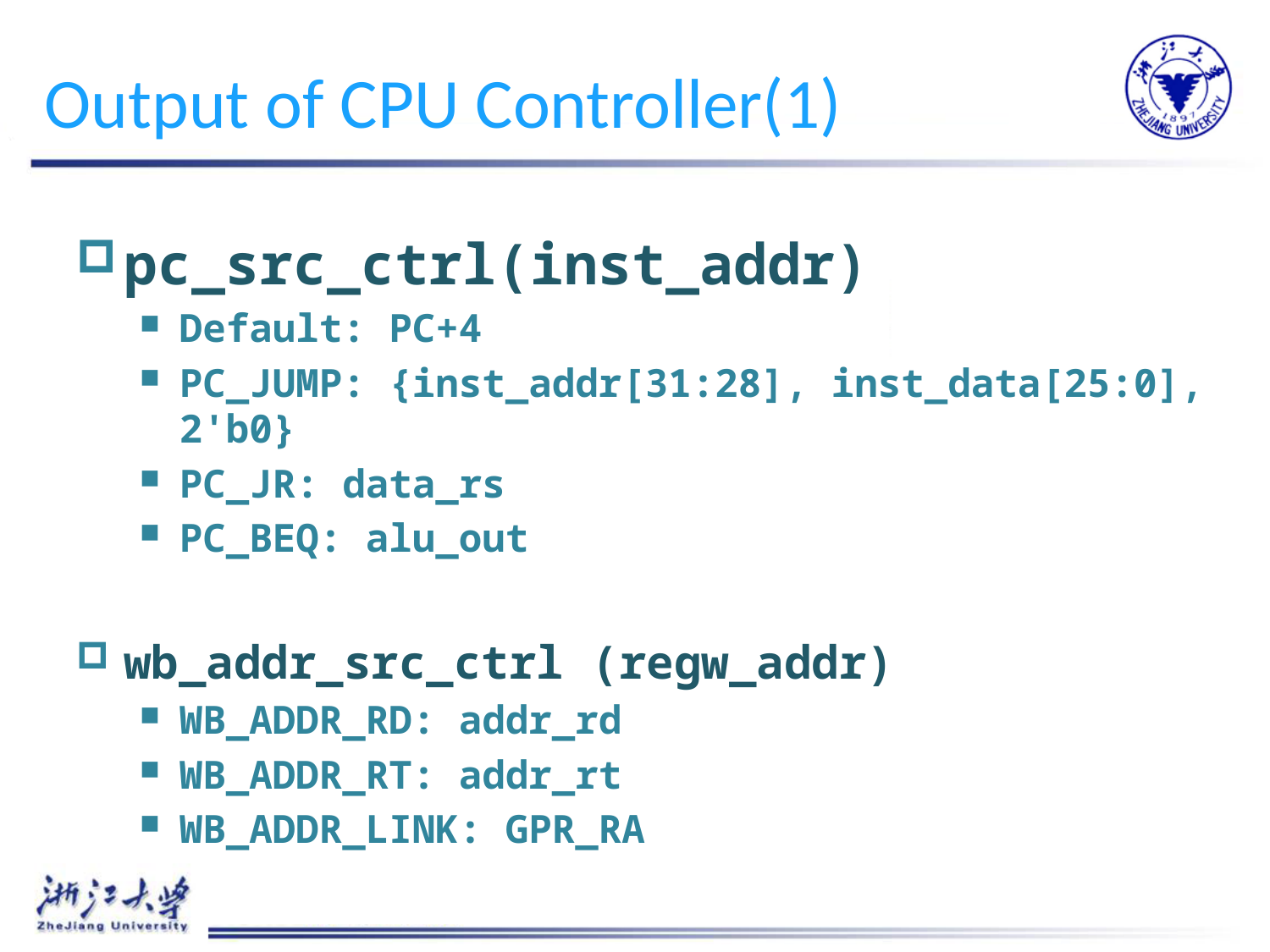

# Output of CPU Controller(1)
pc_src_ctrl(inst_addr)
Default: PC+4
PC_JUMP: {inst_addr[31:28], inst_data[25:0], 2'b0}
PC_JR: data_rs
PC_BEQ: alu_out

wb_addr_src_ctrl (regw_addr)
WB_ADDR_RD: addr_rd
WB_ADDR_RT: addr_rt
WB_ADDR_LINK: GPR_RA